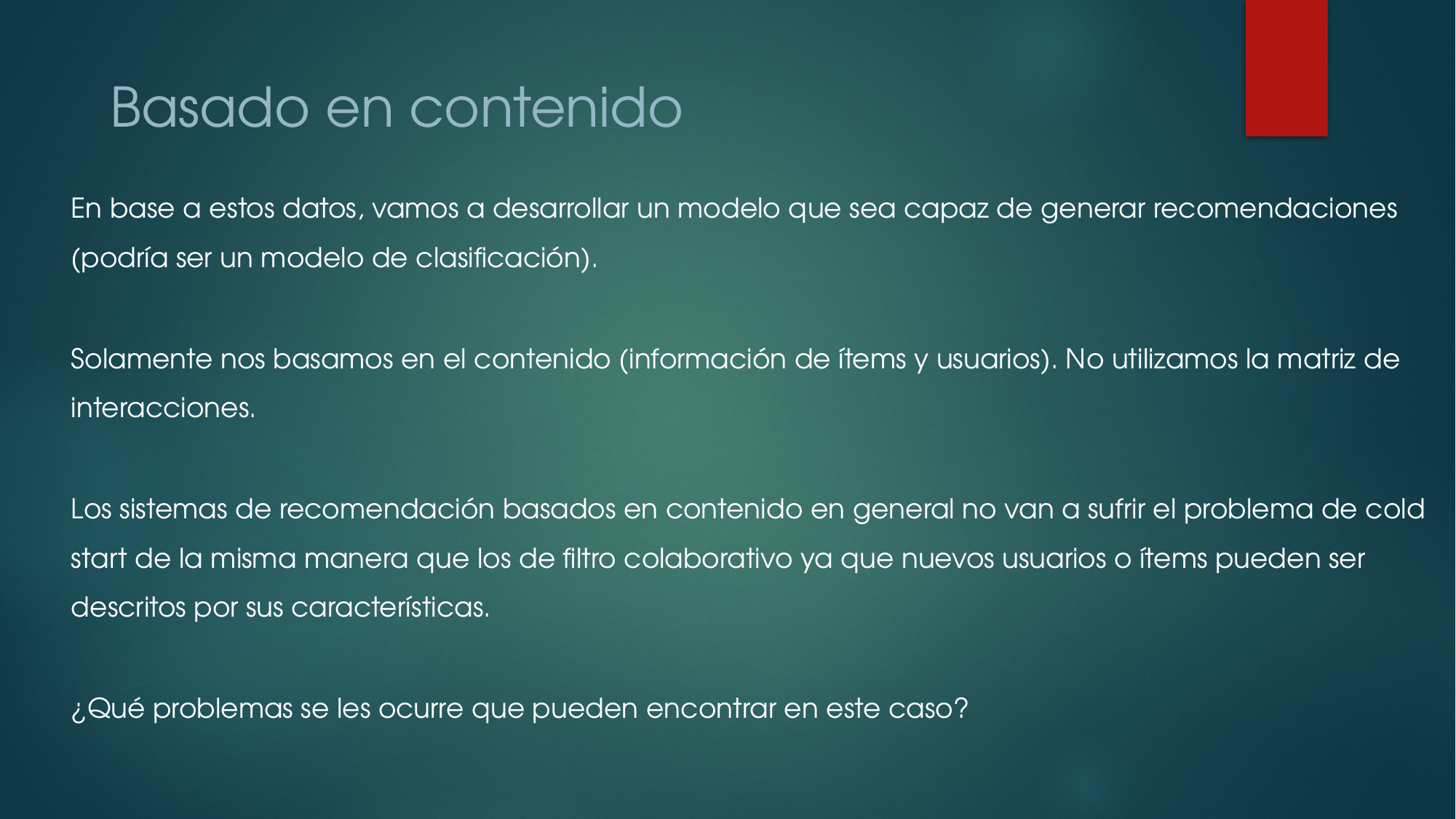

Basado en contenido
En base a estos datos, vamos a desarrollar un modelo que sea capaz de generar recomendaciones (podría ser un modelo de clasificación).

Solamente nos basamos en el contenido (información de ítems y usuarios). No utilizamos la matriz de interacciones.

Los sistemas de recomendación basados en contenido en general no van a sufrir el problema de cold start de la misma manera que los de filtro colaborativo ya que nuevos usuarios o ítems pueden ser descritos por sus características.

¿Qué problemas se les ocurre que pueden encontrar en este caso?